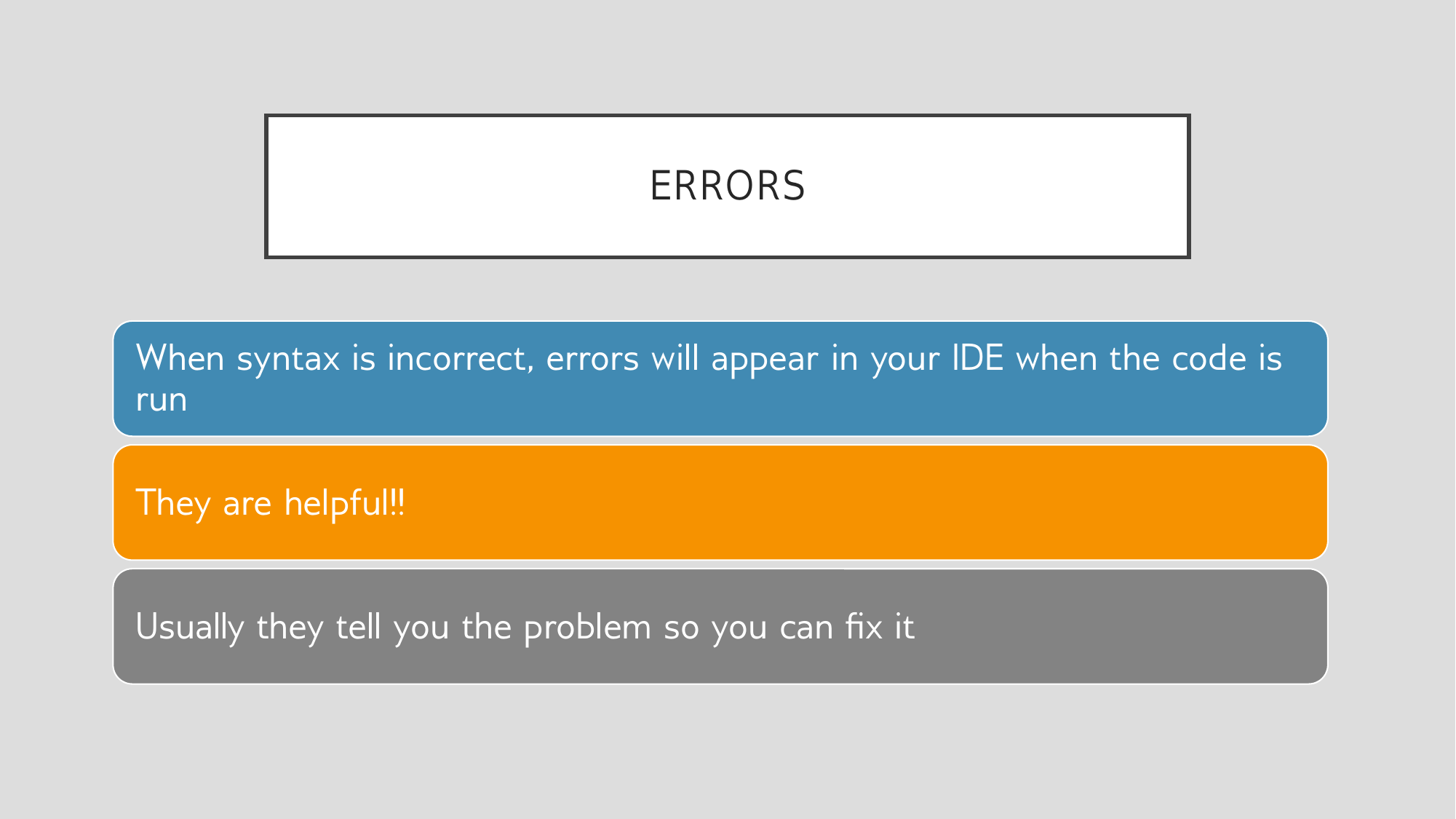

# Errors
When syntax is incorrect, errors will appear in your IDE when the code is run
They are helpful!!
Usually they tell you the problem so you can fix it